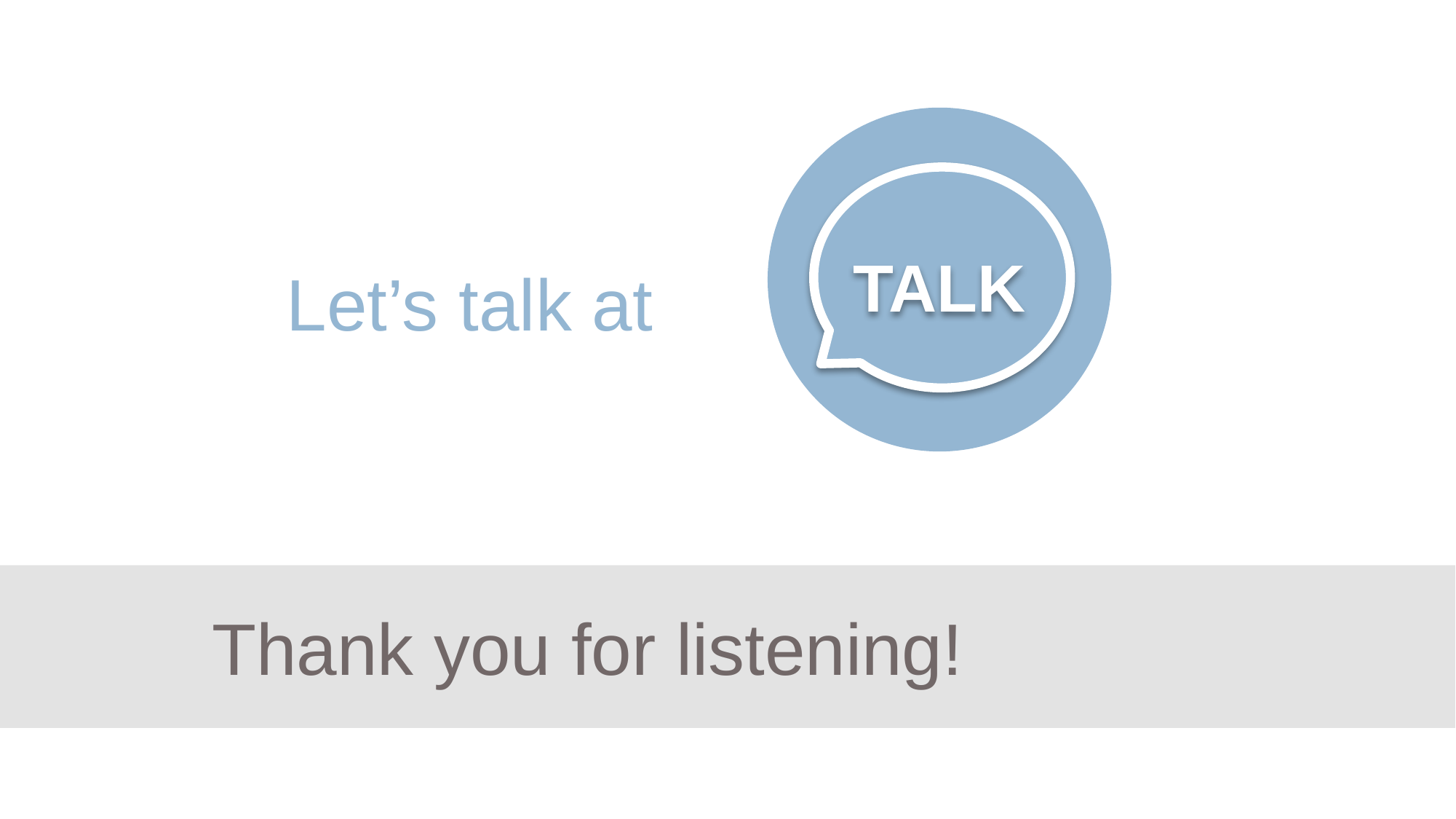

TALK
Let’s talk at

Thank you for listening!